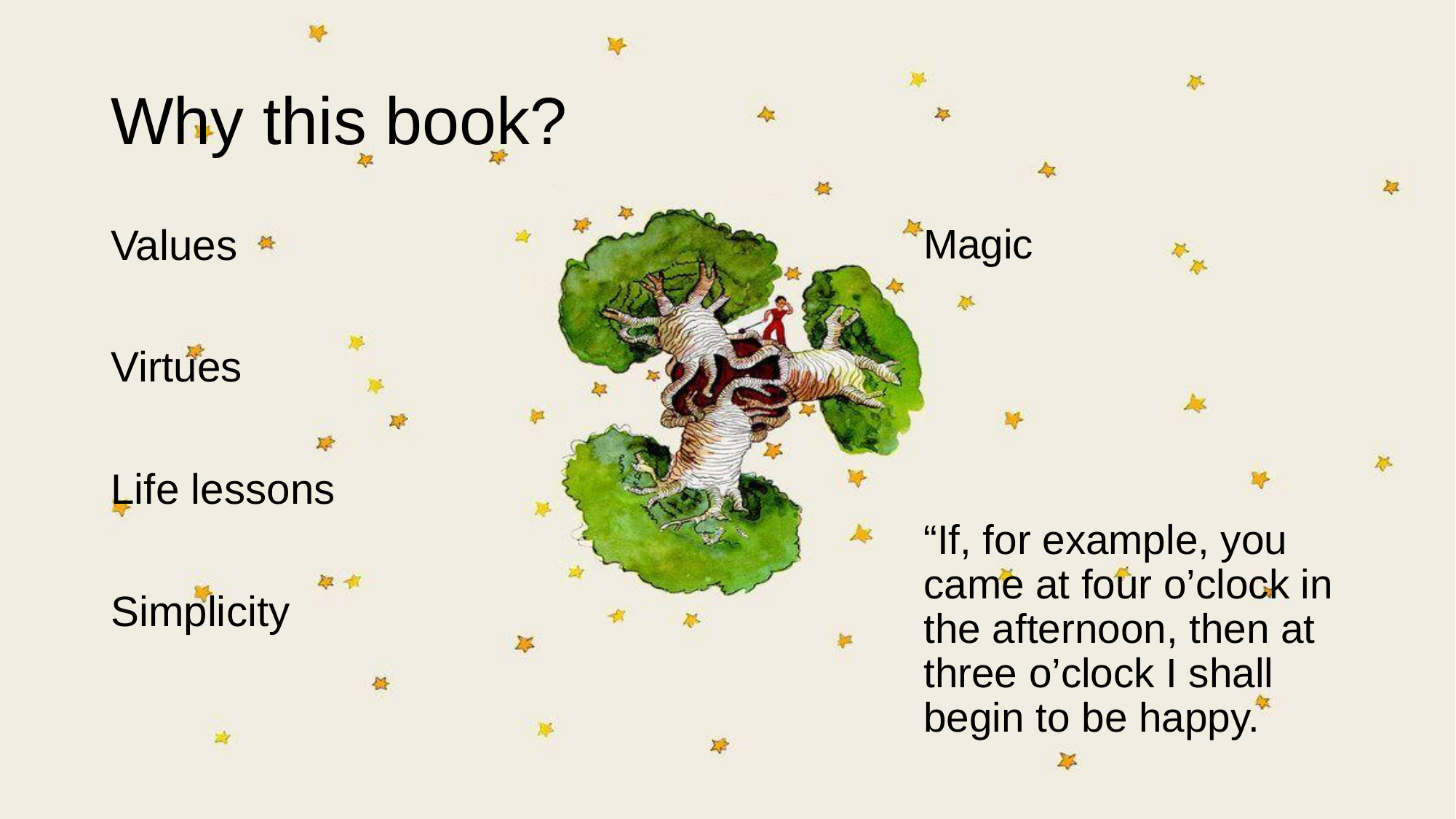

# Why this book?
Values

Virtues

Life lessons

Simplicity

Magic

“If, for example, you came at four o’clock in the afternoon, then at three o’clock I shall begin to be happy.